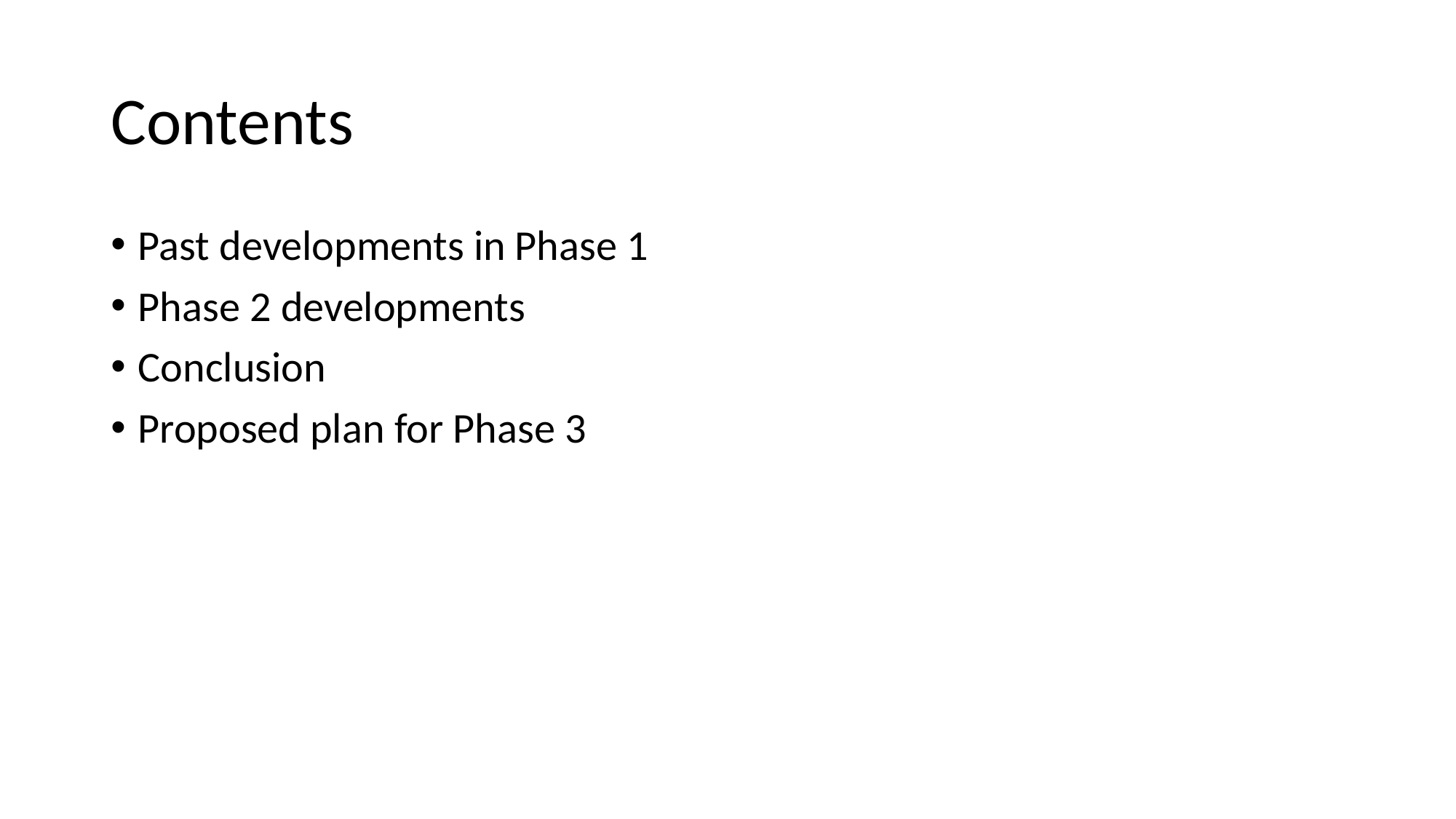

# Contents
Past developments in Phase 1
Phase 2 developments
Conclusion
Proposed plan for Phase 3